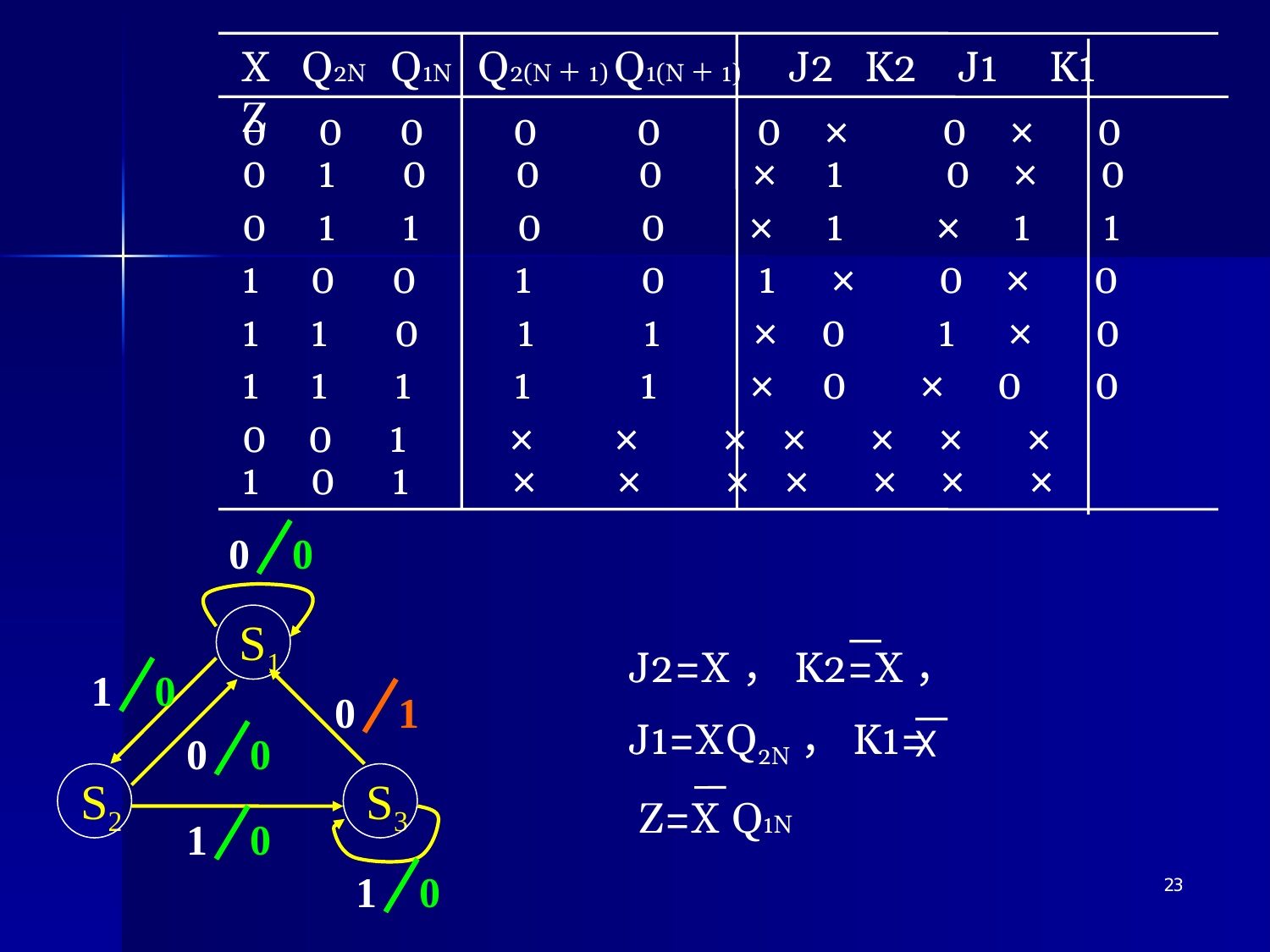

X   Q2N   Q1N   Q2(N＋1) Q1(N＋1)        J2   K2    J1     K1     Z

0     0      0         0          0                0    ×         0    ×      0
0     1       0         0          0         ×     1          0    ×      0
0     1       1          0          0        ×     1         ×     1       1
1     0      0          1           0         1         ×        0    ×      0
1     1       0          1           1         ×    0         1     ×      0
1     1       1          1           1         ×       0       ×     0       0
0    0      1          ×        ×        ×    ×      ×    ×      ×
1     0      1          ×        ×        ×    ×      ×    ×      ×

0

0

S1
1

0

0

1

0

0

S2

S3

1

0

1

0

J2=X，K2=X，
J1=XQ2N，K1=
 Z=X Q1N

—
X
23